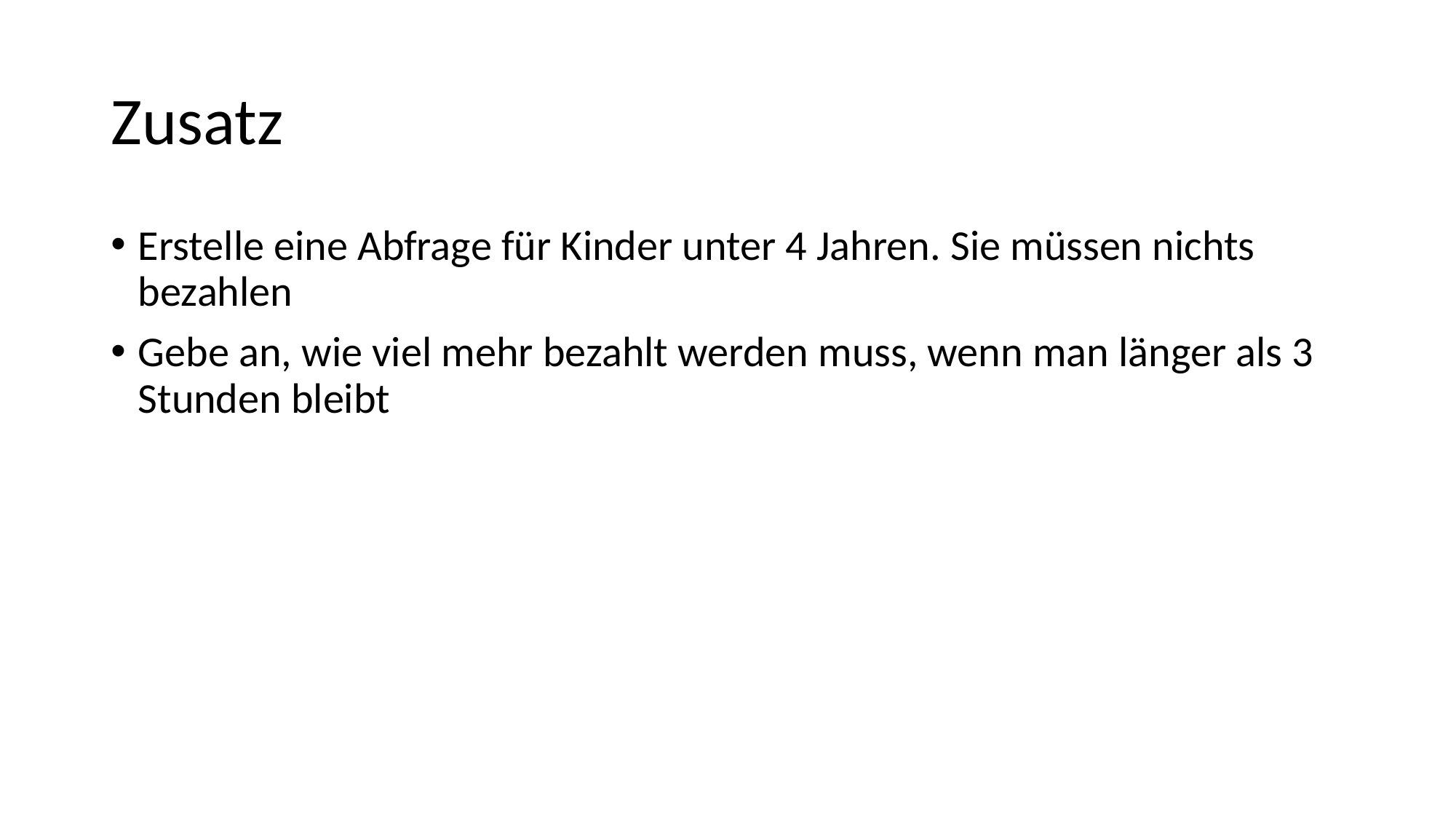

# Zusatz
Erstelle eine Abfrage für Kinder unter 4 Jahren. Sie müssen nichts bezahlen
Gebe an, wie viel mehr bezahlt werden muss, wenn man länger als 3 Stunden bleibt